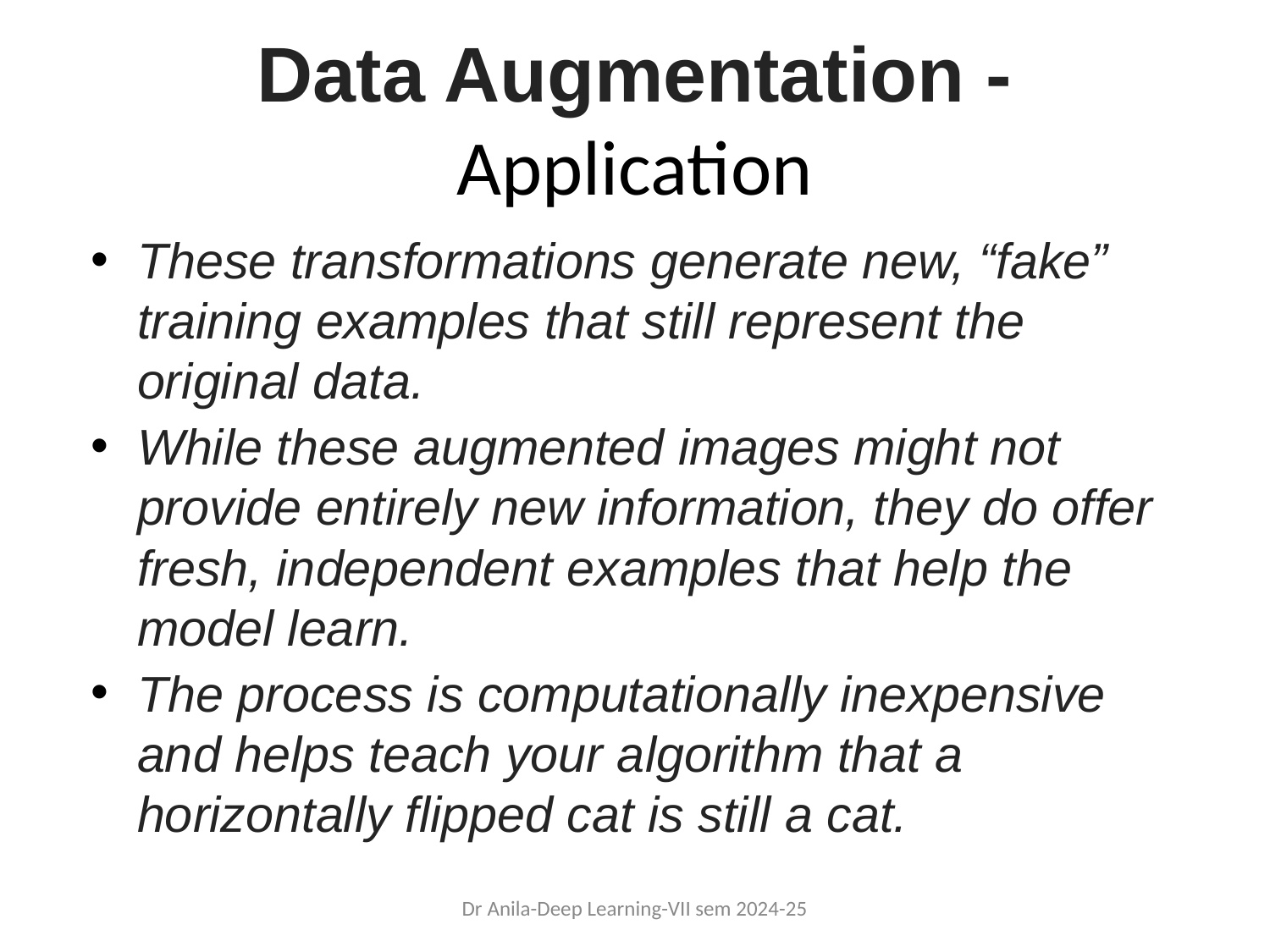

# Data Augmentation - Application
These transformations generate new, “fake” training examples that still represent the original data.
While these augmented images might not provide entirely new information, they do offer fresh, independent examples that help the model learn.
The process is computationally inexpensive and helps teach your algorithm that a horizontally flipped cat is still a cat.
Dr Anila-Deep Learning-VII sem 2024-25